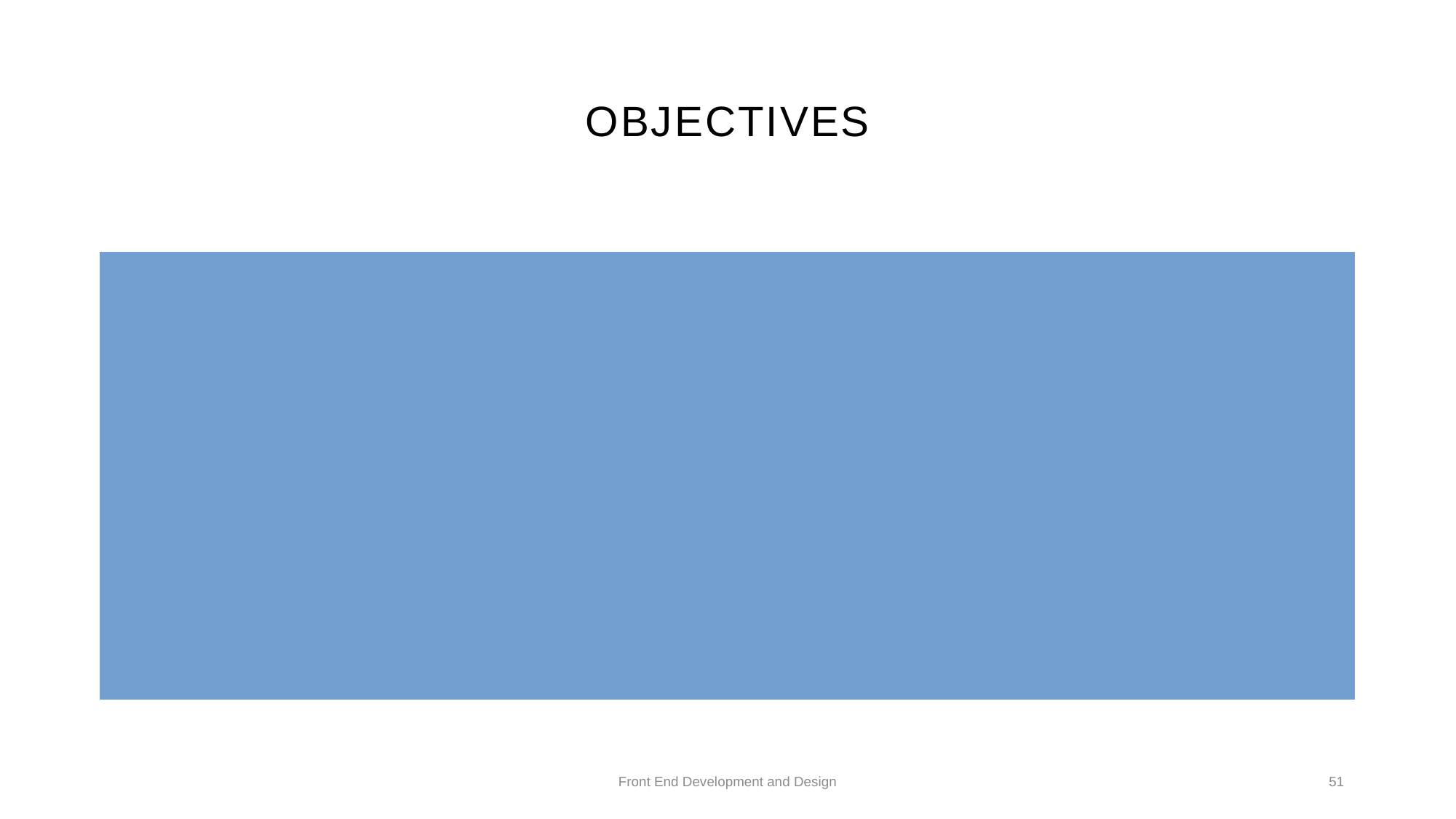

# objectives
Familiarize ourselves with React Native, Android Studio, and other tools.
Research the best and most efficient practices and create a plan to implement them.
Create an intuitive front-end of a social messaging application with limited time.
Overcome the difficulties and challenges especially considering solo development.

Front End Development and Design
51